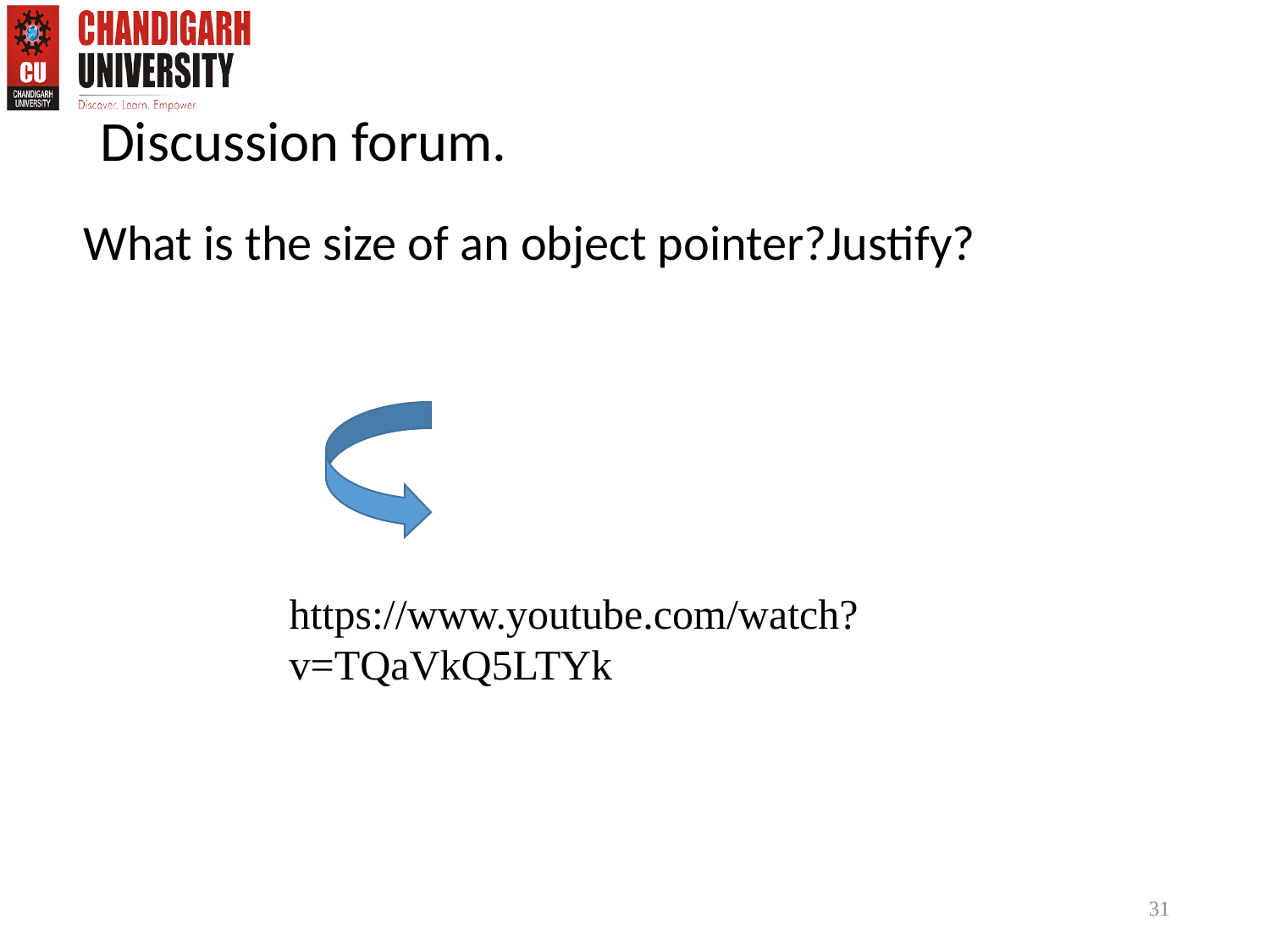

# Discussion forum.
What is the size of an object pointer?Justify?

https://www.youtube.com/watch?v=TQaVkQ5LTYk
31